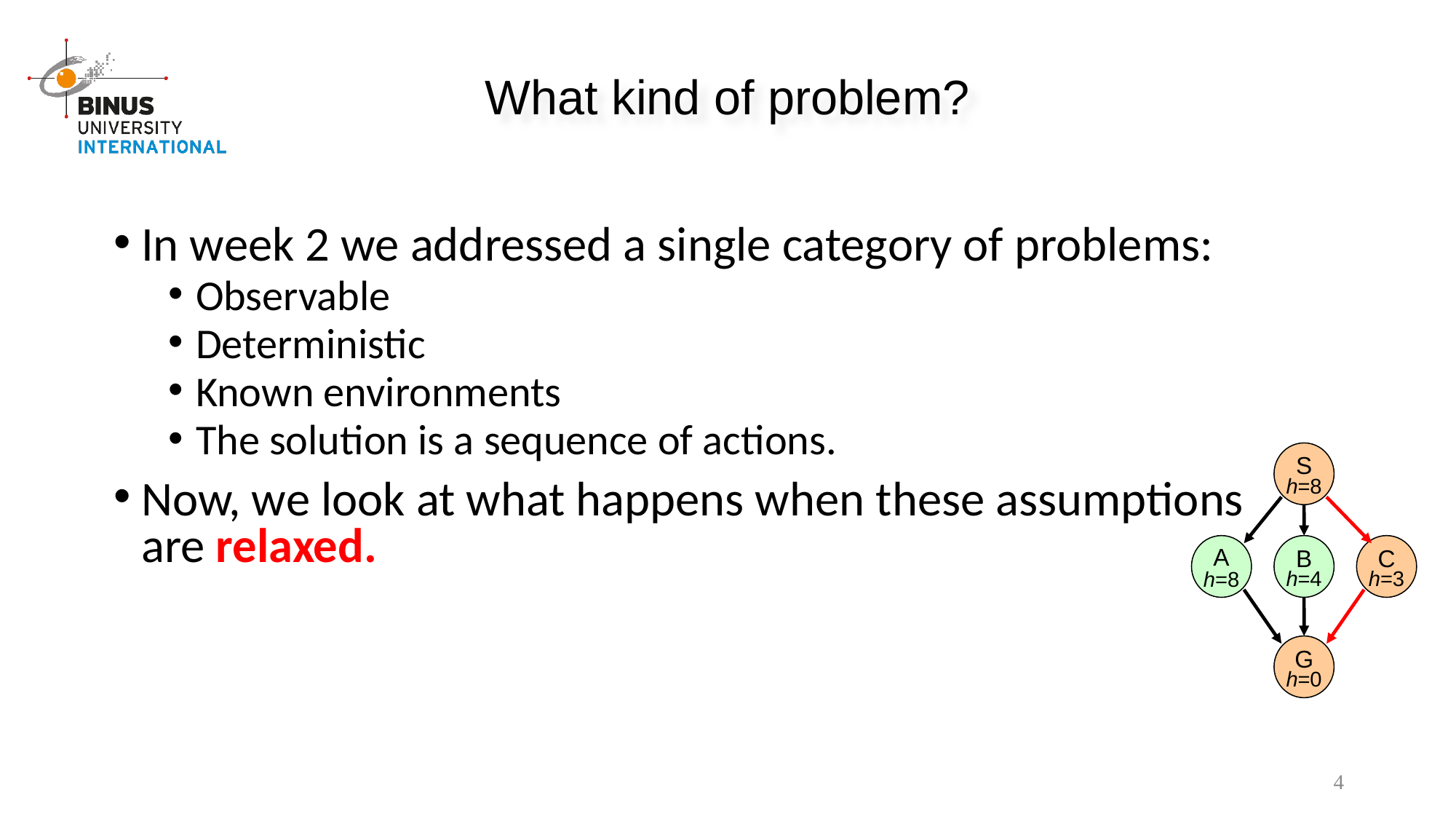

What kind of problem?
In week 2 we addressed a single category of problems:
Observable
Deterministic
Known environments
The solution is a sequence of actions.
Now, we look at what happens when these assumptions are relaxed.
S
h=8

A
h=8
B
h=4
C
h=3

G
h=0
4